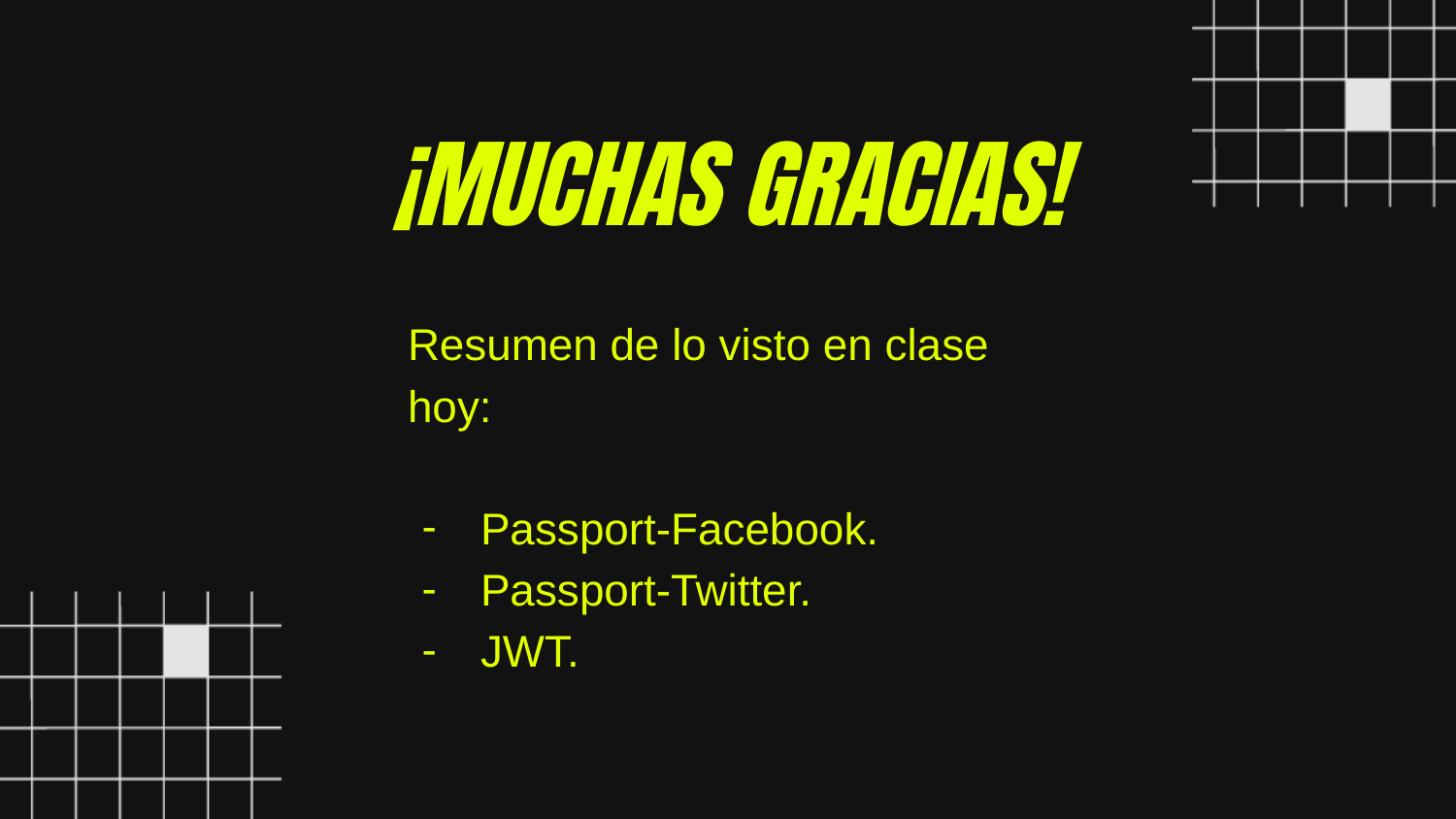

¡MUCHAS GRACIAS!
Resumen de lo visto en clase hoy:

Passport-Facebook.
Passport-Twitter.
JWT.